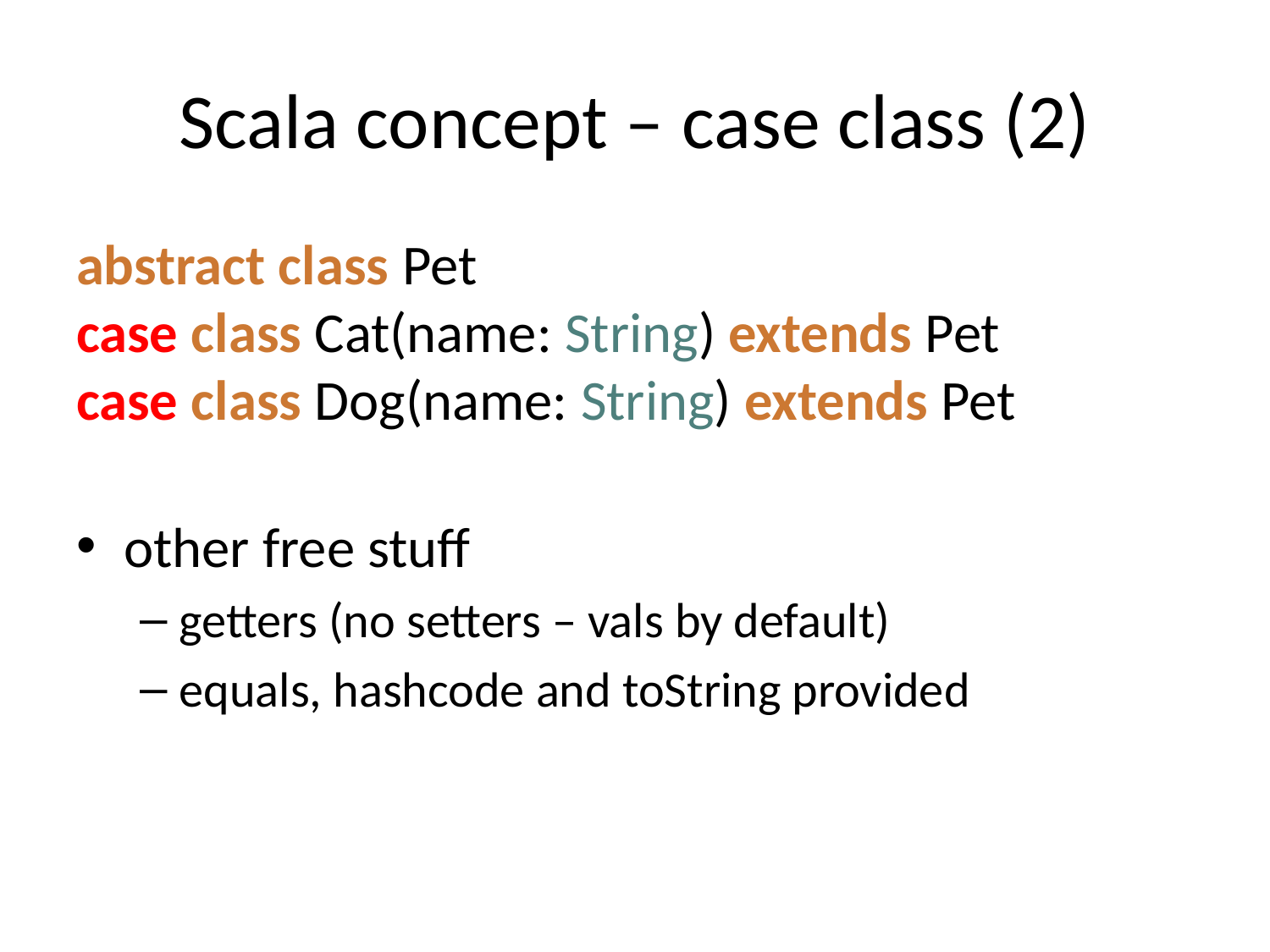

# Scala concept – case class (2)
abstract class Pet
case class Cat(name: String) extends Pet
case class Dog(name: String) extends Pet
other free stuff
getters (no setters – vals by default)
equals, hashcode and toString provided